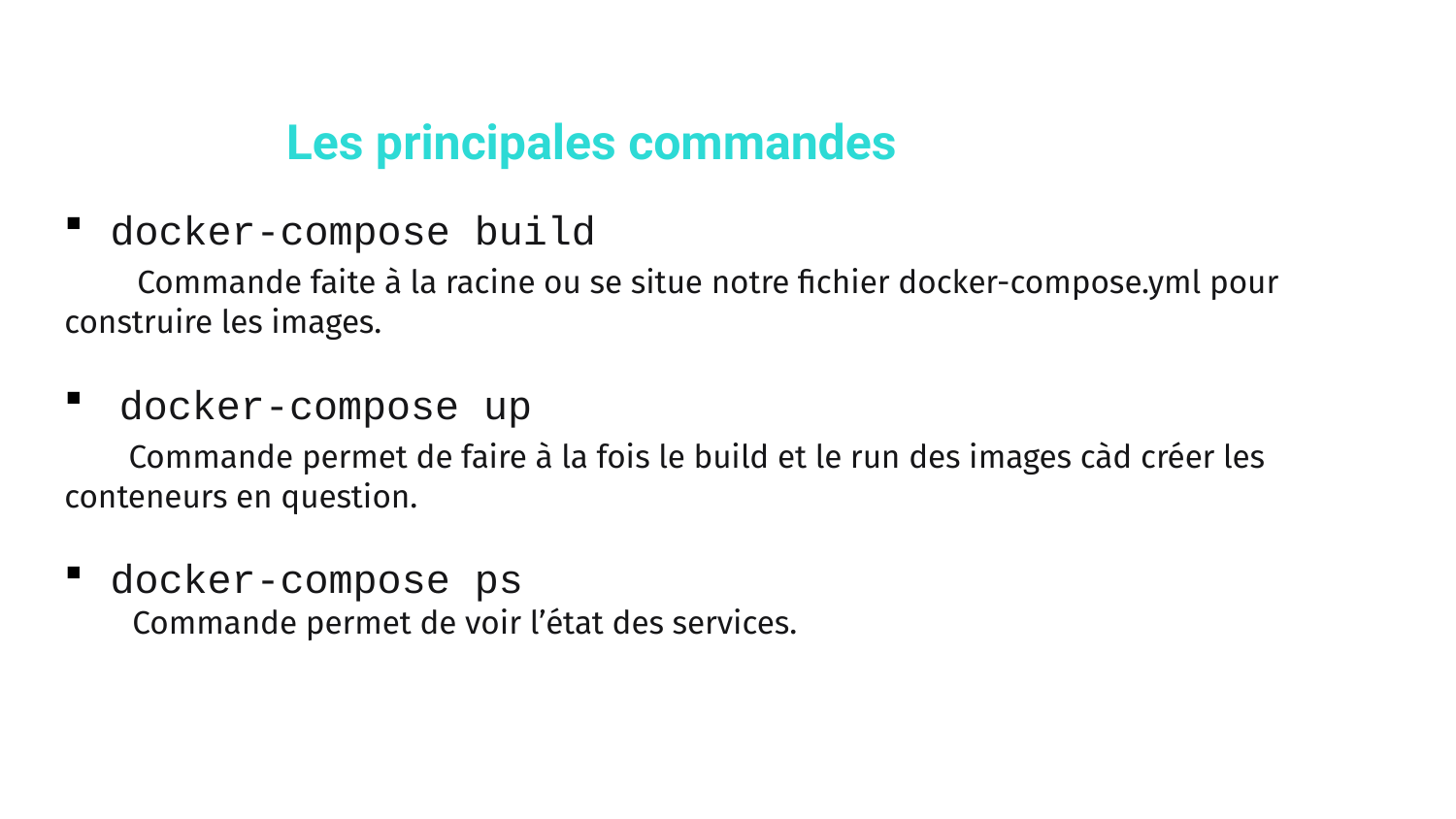

Les principales commandes
docker-compose build
   Commande faite à la racine ou se situe notre fichier docker-compose.yml pour construire les images.

docker-compose up
      Commande permet de faire à la fois le build et le run des images càd créer les conteneurs en question.

docker-compose ps
        Commande permet de voir l’état des services.